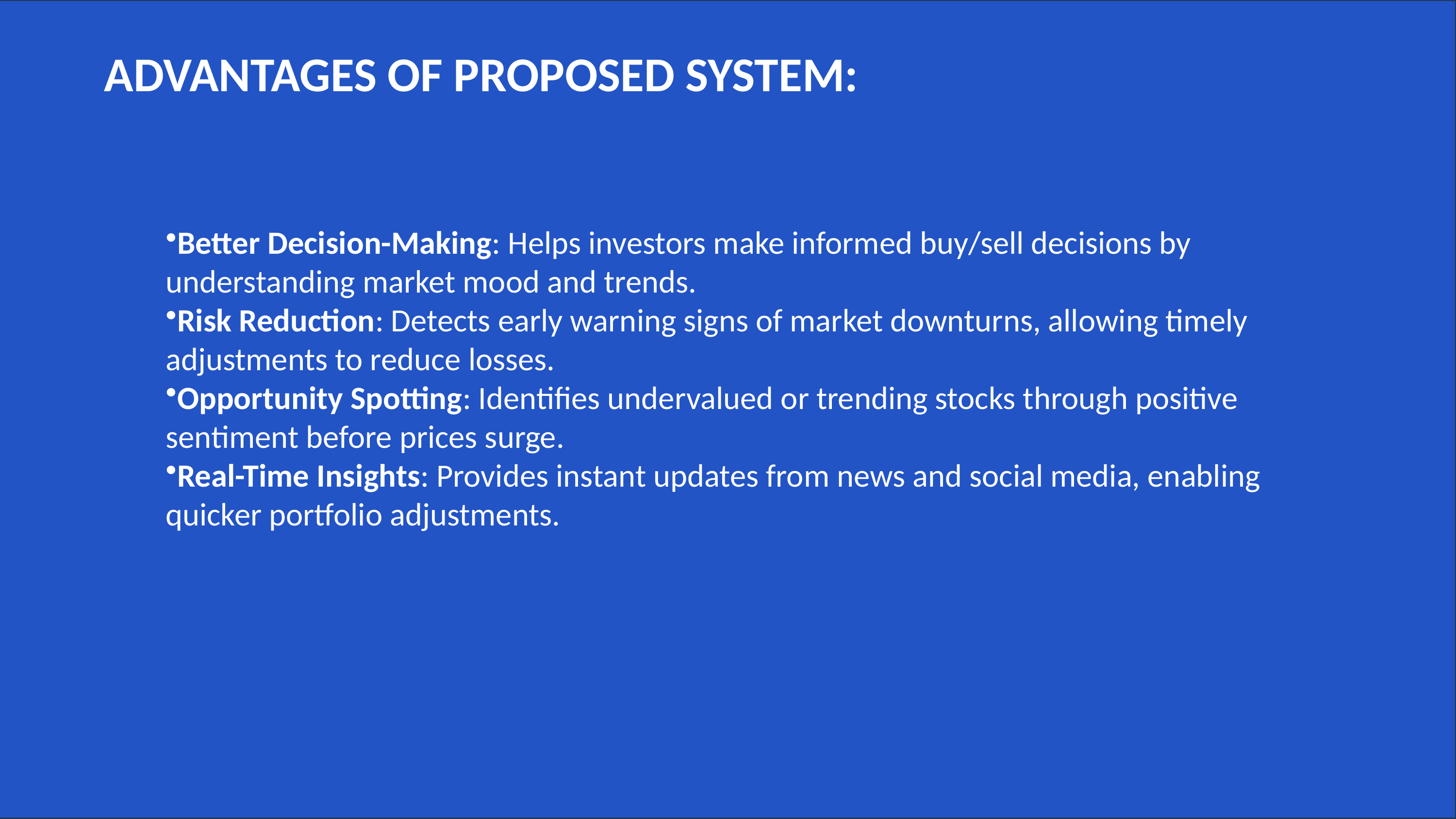

Better Decision-Making: Helps investors make informed buy/sell decisions by understanding market mood and trends.
Risk Reduction: Detects early warning signs of market downturns, allowing timely adjustments to reduce losses.
Opportunity Spotting: Identifies undervalued or trending stocks through positive sentiment before prices surge.
Real-Time Insights: Provides instant updates from news and social media, enabling quicker portfolio adjustments.
ADVANTAGES OF PROPOSED SYSTEM: